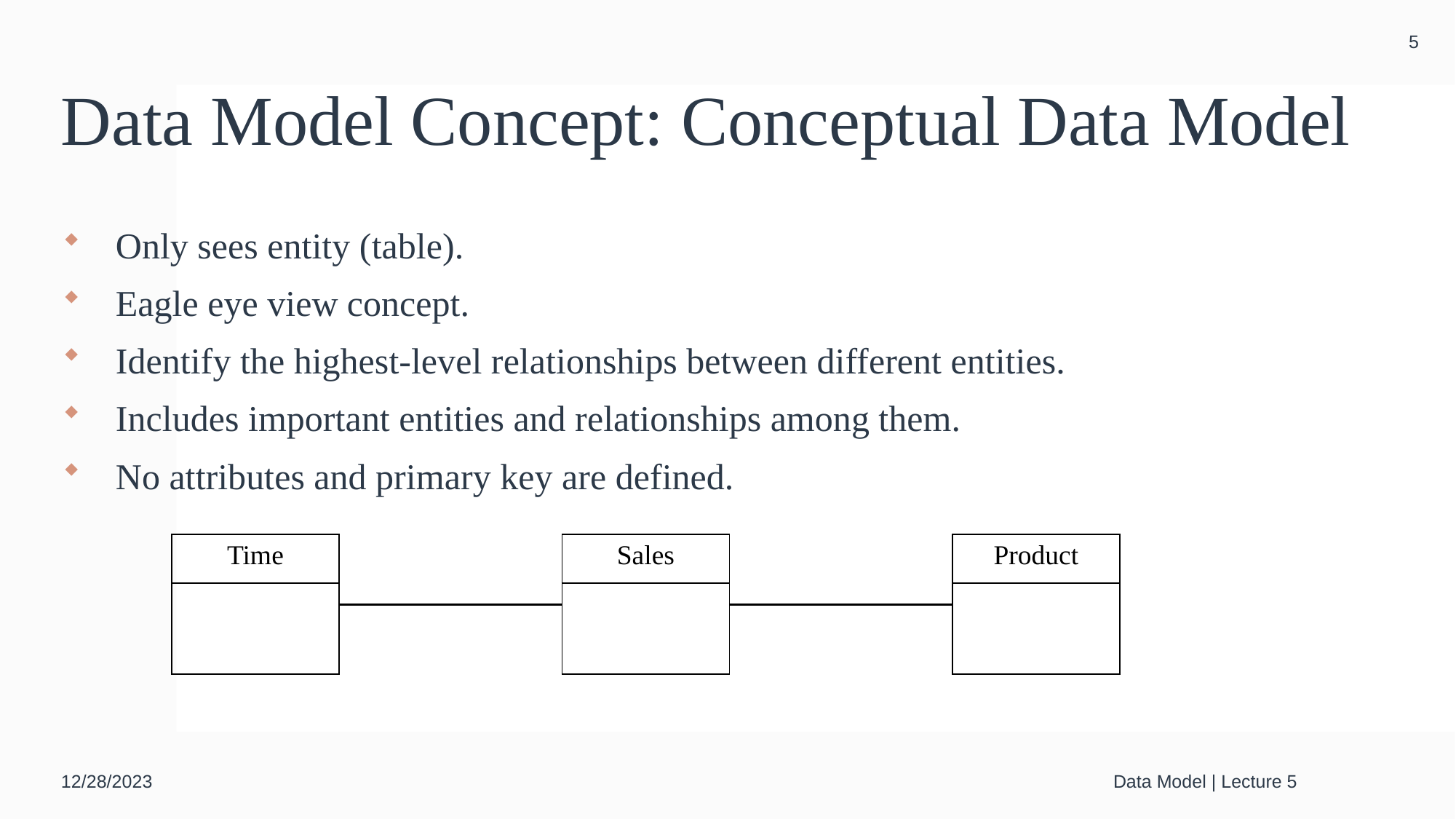

5
# Data Model Concept: Conceptual Data Model
Only sees entity (table).
Eagle eye view concept.
Identify the highest-level relationships between different entities.
Includes important entities and relationships among them.
No attributes and primary key are defined.

| Product |
| --- |
|  |
| Sales |
| --- |
|  |
| Time |
| --- |
|  |
12/28/2023
Data Model | Lecture 5